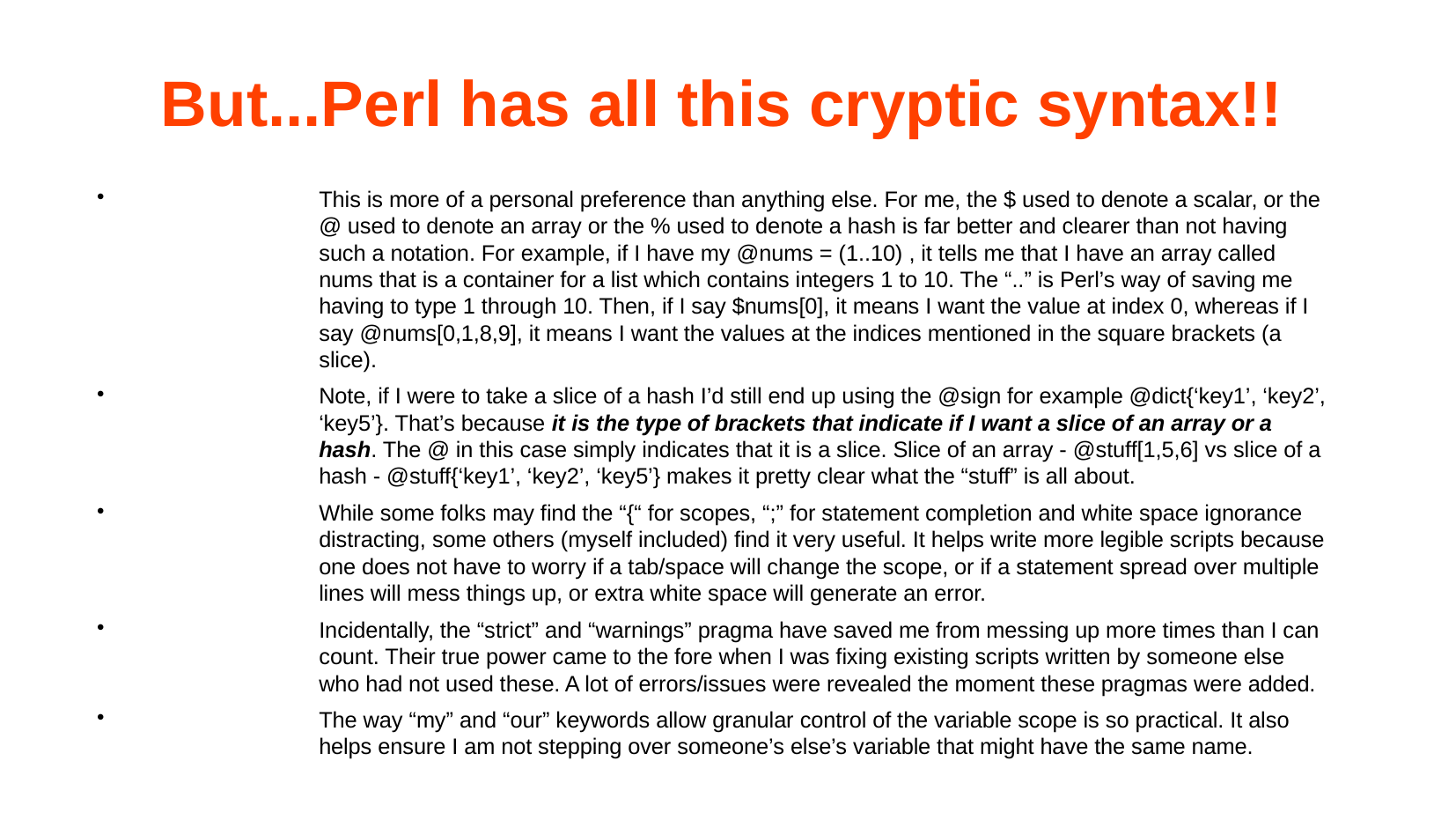

But...Perl has all this cryptic syntax!!
This is more of a personal preference than anything else. For me, the $ used to denote a scalar, or the @ used to denote an array or the % used to denote a hash is far better and clearer than not having such a notation. For example, if I have my @nums = (1..10) , it tells me that I have an array called nums that is a container for a list which contains integers 1 to 10. The “..” is Perl’s way of saving me having to type 1 through 10. Then, if I say $nums[0], it means I want the value at index 0, whereas if I say @nums[0,1,8,9], it means I want the values at the indices mentioned in the square brackets (a slice).
Note, if I were to take a slice of a hash I’d still end up using the @sign for example @dict{‘key1’, ‘key2’, ‘key5’}. That’s because it is the type of brackets that indicate if I want a slice of an array or a hash. The @ in this case simply indicates that it is a slice. Slice of an array - @stuff[1,5,6] vs slice of a hash - @stuff{‘key1’, ‘key2’, ‘key5’} makes it pretty clear what the “stuff” is all about.
While some folks may find the “{“ for scopes, “;” for statement completion and white space ignorance distracting, some others (myself included) find it very useful. It helps write more legible scripts because one does not have to worry if a tab/space will change the scope, or if a statement spread over multiple lines will mess things up, or extra white space will generate an error.
Incidentally, the “strict” and “warnings” pragma have saved me from messing up more times than I can count. Their true power came to the fore when I was fixing existing scripts written by someone else who had not used these. A lot of errors/issues were revealed the moment these pragmas were added.
The way “my” and “our” keywords allow granular control of the variable scope is so practical. It also helps ensure I am not stepping over someone’s else’s variable that might have the same name.